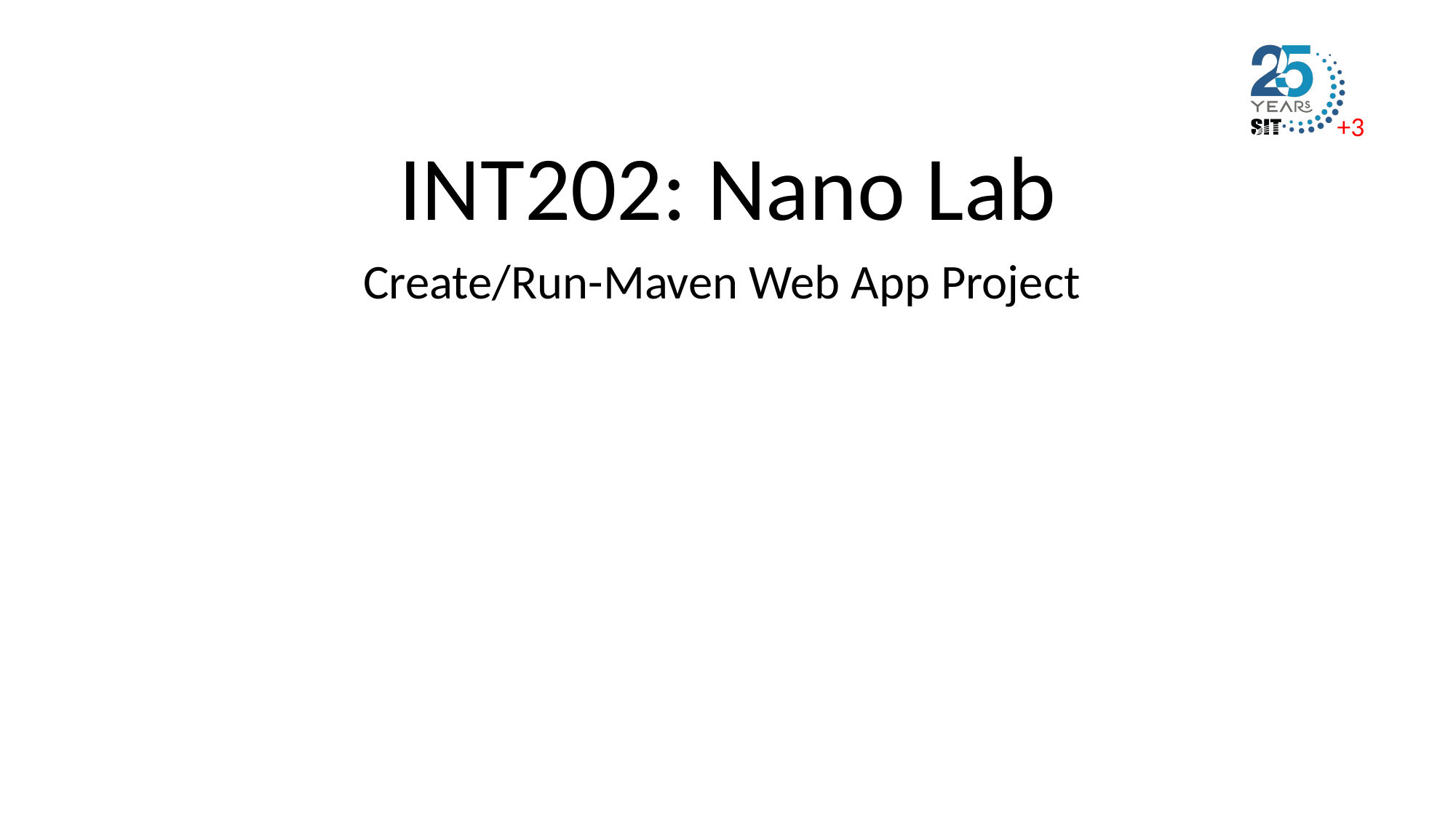

# INT202: Nano Lab
Create/Run-Maven Web App Project